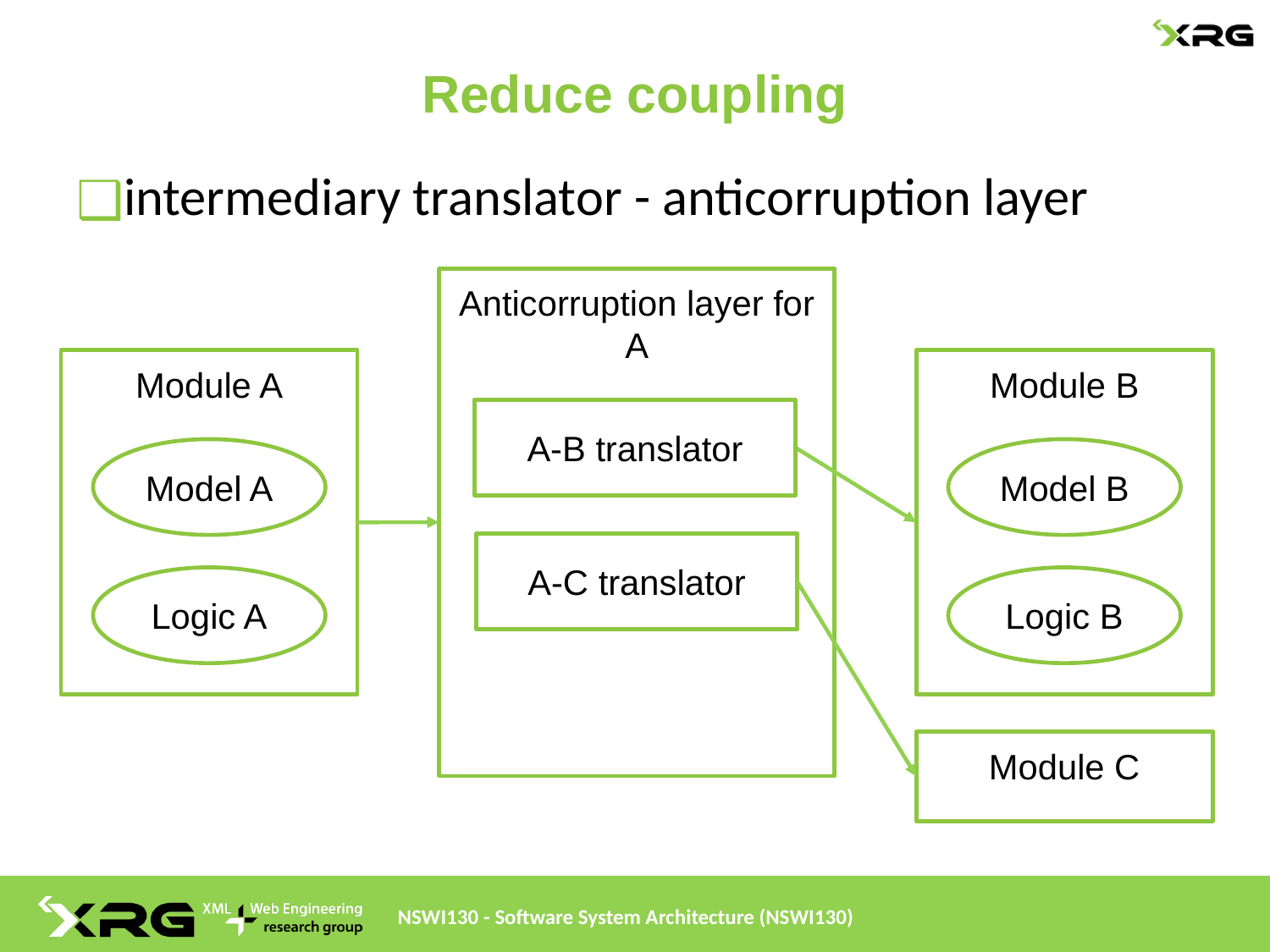

# Reduce coupling
intermediary translator - anticorruption layer
Anticorruption layer for A
Module A
Module B
A-B translator
Model A
Model B
A-C translator
Logic A
Logic B
Module C
NSWI130 - Software System Architecture (NSWI130)